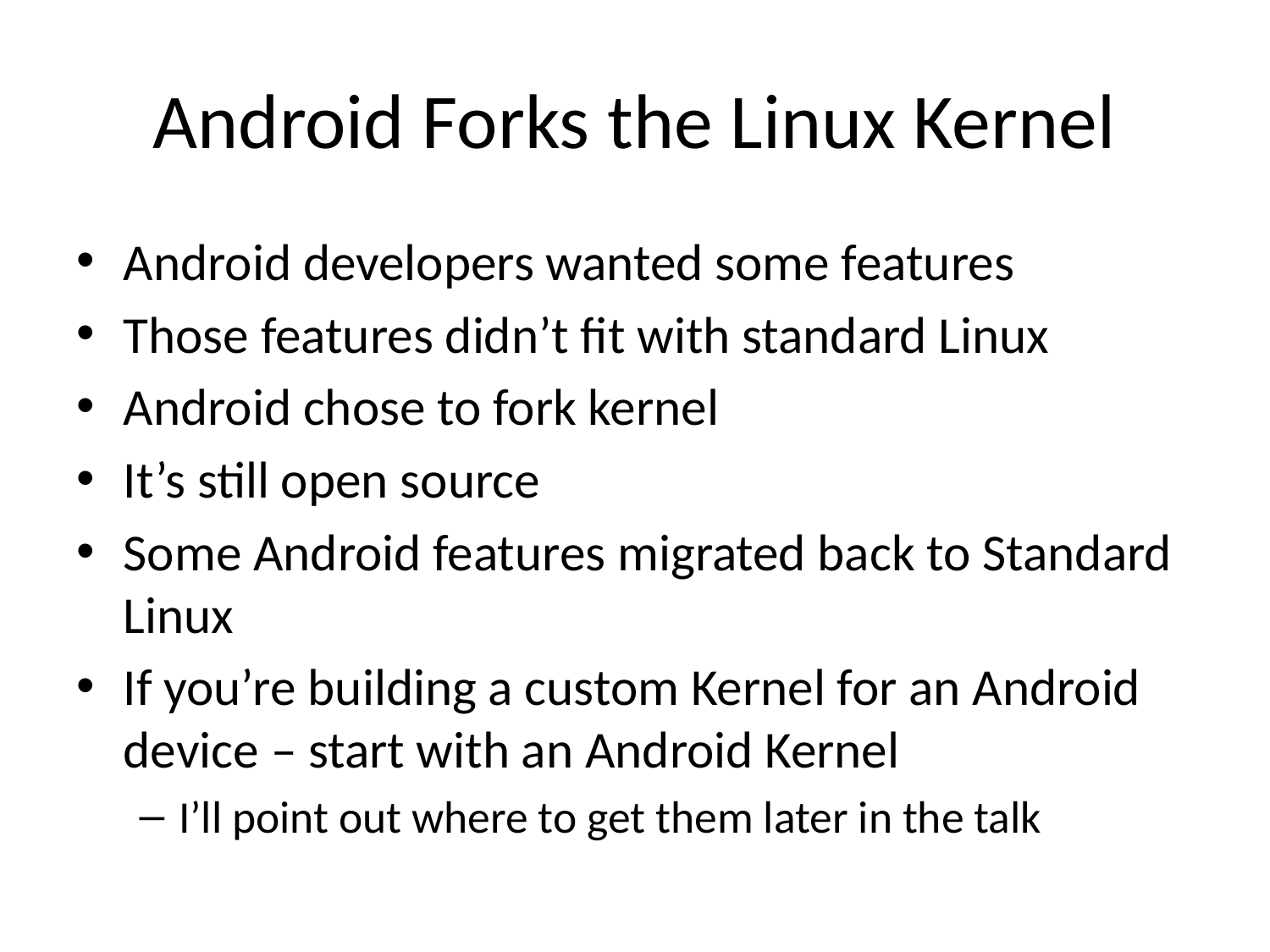

# Android Forks the Linux Kernel
Android developers wanted some features
Those features didn’t fit with standard Linux
Android chose to fork kernel
It’s still open source
Some Android features migrated back to Standard Linux
If you’re building a custom Kernel for an Android device – start with an Android Kernel
I’ll point out where to get them later in the talk